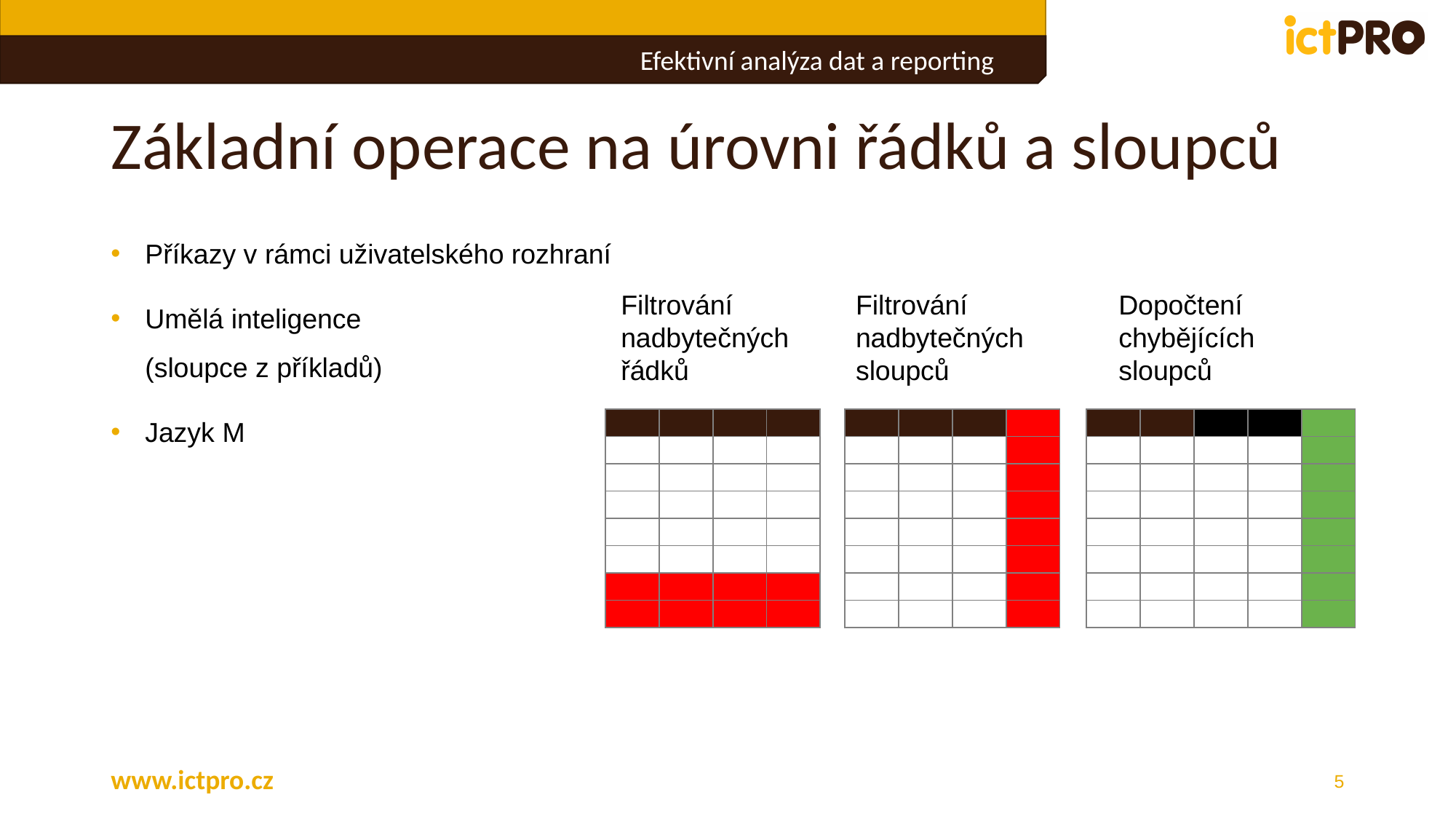

# Základní operace na úrovni řádků a sloupců
Příkazy v rámci uživatelského rozhraní
Umělá inteligence
(sloupce z příkladů)
Jazyk M

Filtrování nadbytečných řádků
Filtrování nadbytečných sloupců
Dopočtení chybějících sloupců
|  |  |  |  |
| --- | --- | --- | --- |
|  |  |  |  |
|  |  |  |  |
|  |  |  |  |
|  |  |  |  |
|  |  |  |  |
|  |  |  |  |
|  |  |  |  |
|  |  |  |  |
| --- | --- | --- | --- |
|  |  |  |  |
|  |  |  |  |
|  |  |  |  |
|  |  |  |  |
|  |  |  |  |
|  |  |  |  |
|  |  |  |  |
|  |  |  |  |  |
| --- | --- | --- | --- | --- |
|  |  |  |  |  |
|  |  |  |  |  |
|  |  |  |  |  |
|  |  |  |  |  |
|  |  |  |  |  |
|  |  |  |  |  |
|  |  |  |  |  |
www.ictpro.cz
5